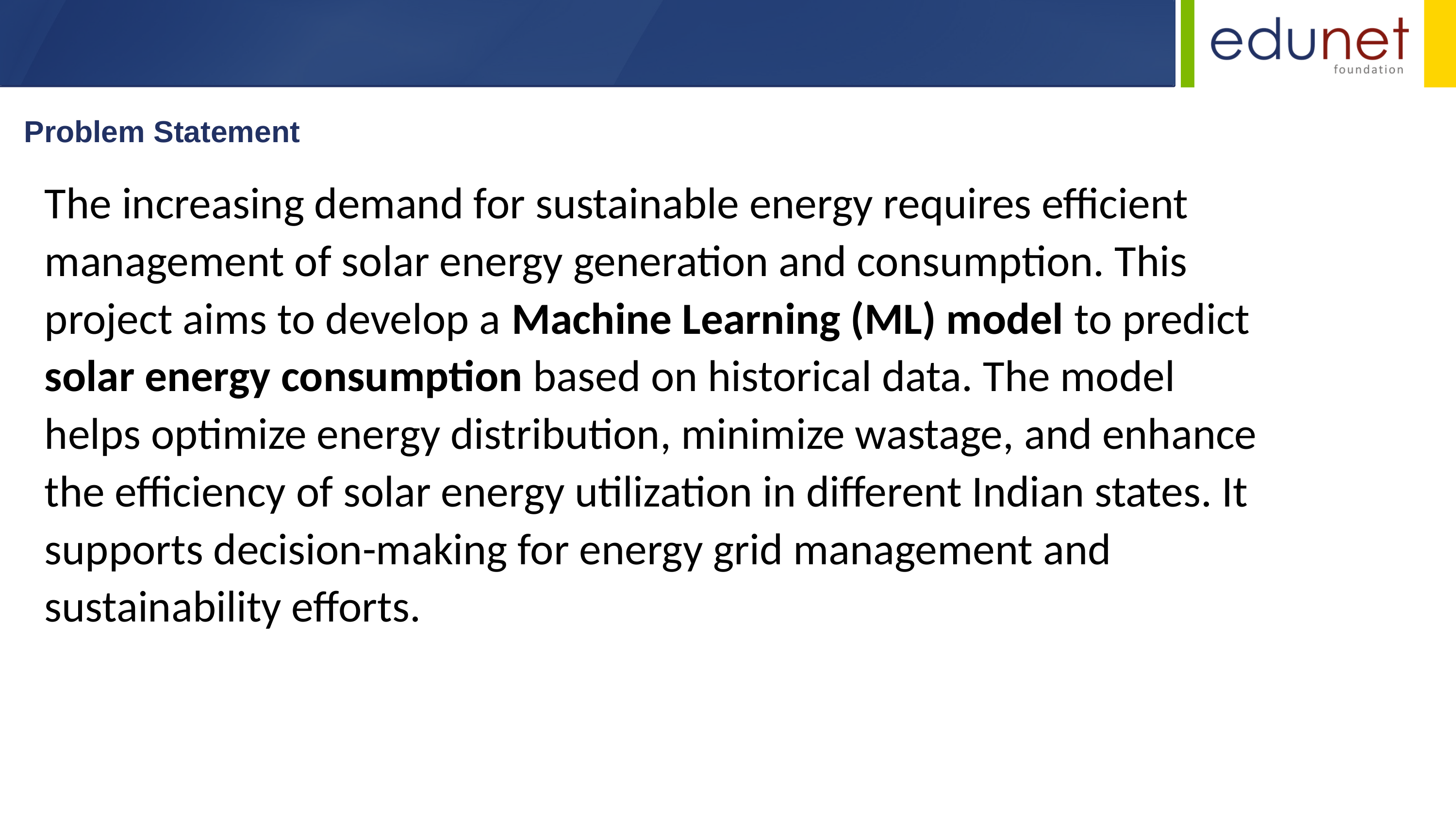

Problem Statement

The increasing demand for sustainable energy requires efficient management of solar energy generation and consumption. This project aims to develop a Machine Learning (ML) model to predict solar energy consumption based on historical data. The model helps optimize energy distribution, minimize wastage, and enhance the efficiency of solar energy utilization in different Indian states. It supports decision-making for energy grid management and sustainability efforts.